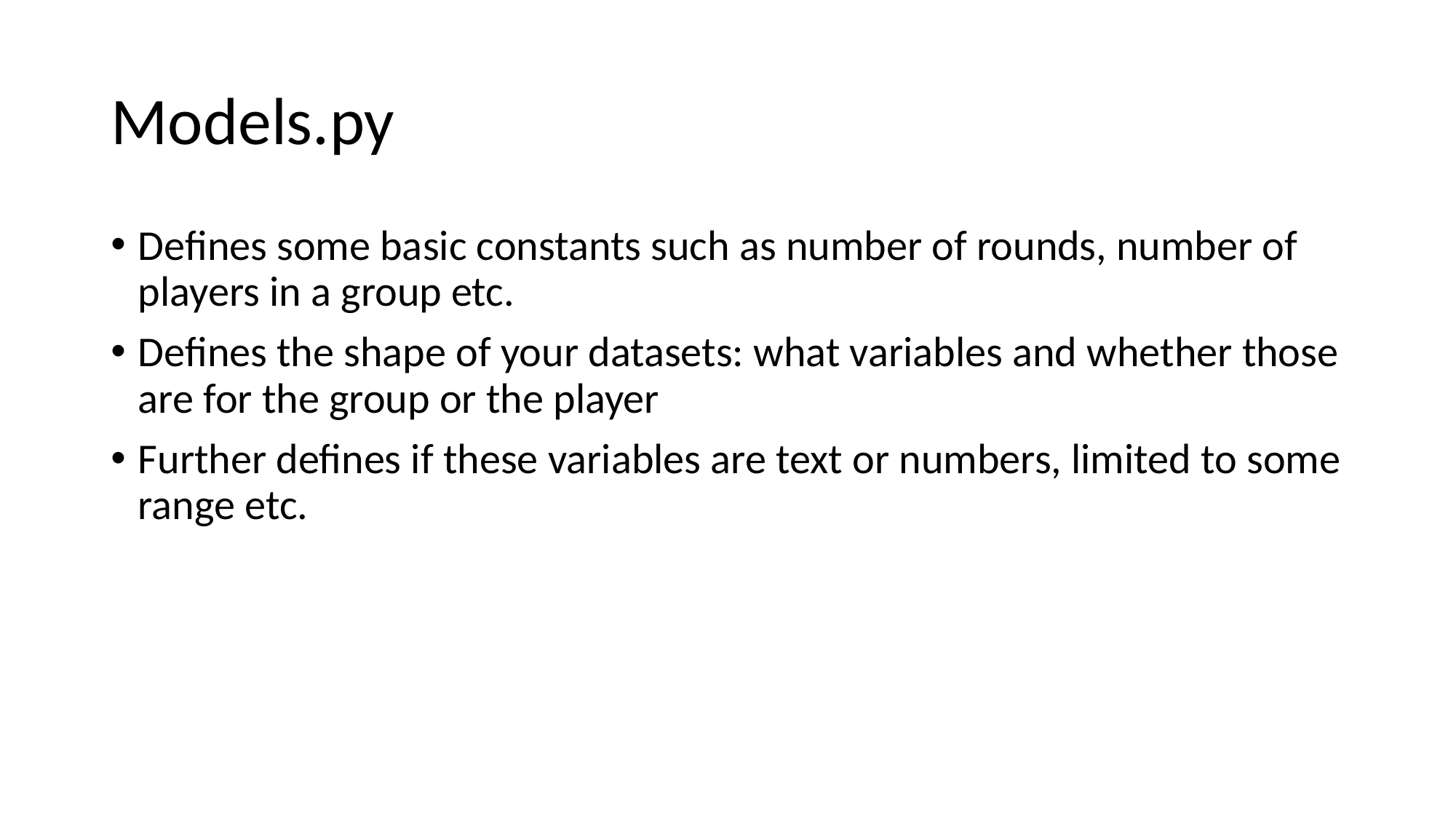

# Models.py
Defines some basic constants such as number of rounds, number of players in a group etc.
Defines the shape of your datasets: what variables and whether those are for the group or the player
Further defines if these variables are text or numbers, limited to some range etc.